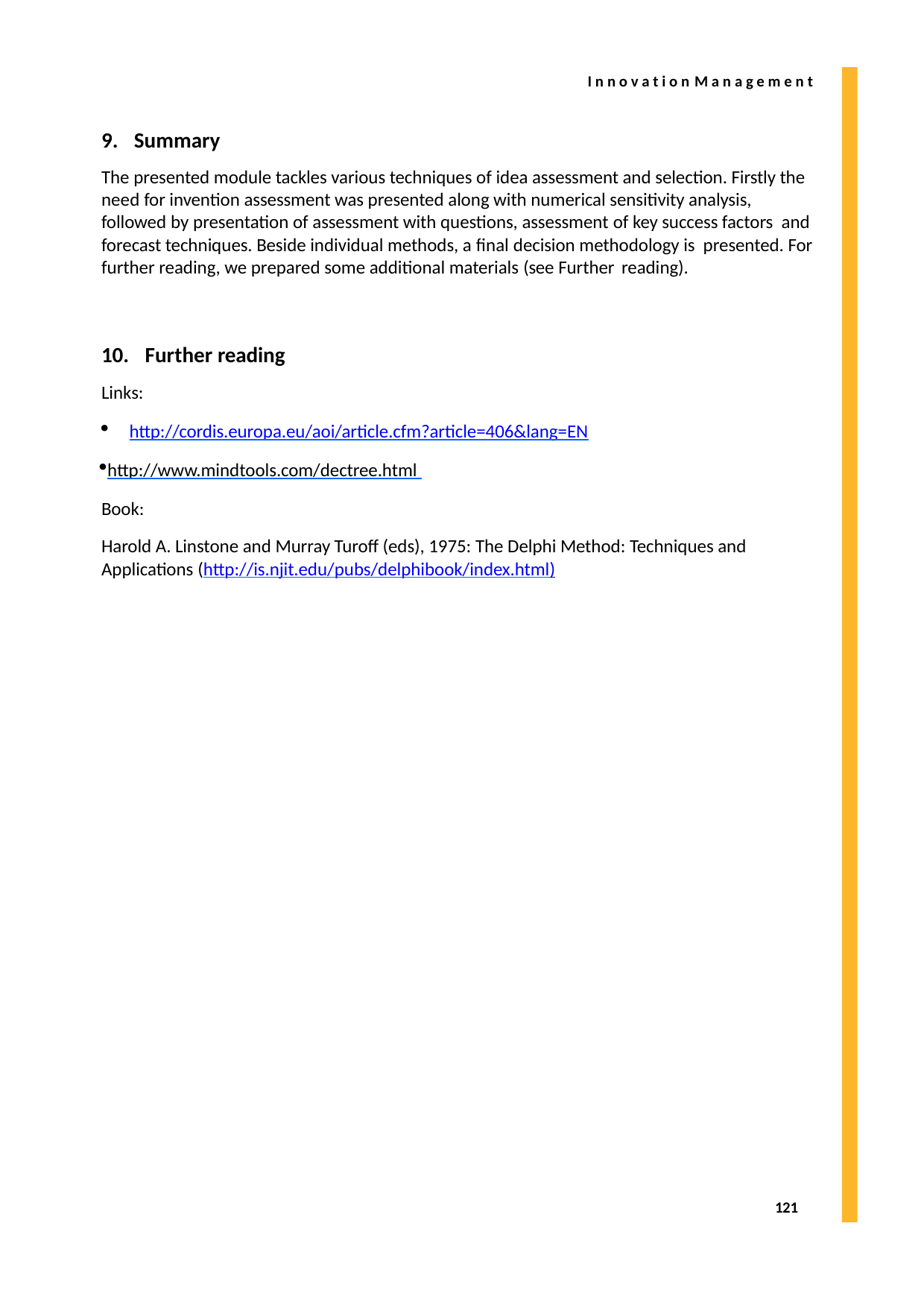

I n n o v a t i o n M a n a g e m e n t

Summary
The presented module tackles various techniques of idea assessment and selection. Firstly the  need for invention assessment was presented along with numerical sensitivity analysis,  followed by presentation of assessment with questions, assessment of key success factors  and forecast techniques. Beside individual methods, a final decision methodology is  presented. For further reading, we prepared some additional materials (see Further reading).

Further reading
Links:

http://cordis.europa.eu/aoi/article.cfm?article=406&lang=EN
http://www.mindtools.com/dectree.html  Book:
Harold A. Linstone and Murray Turoff (eds), 1975: The Delphi Method: Techniques and  Applications (http://is.njit.edu/pubs/delphibook/index.html)
121